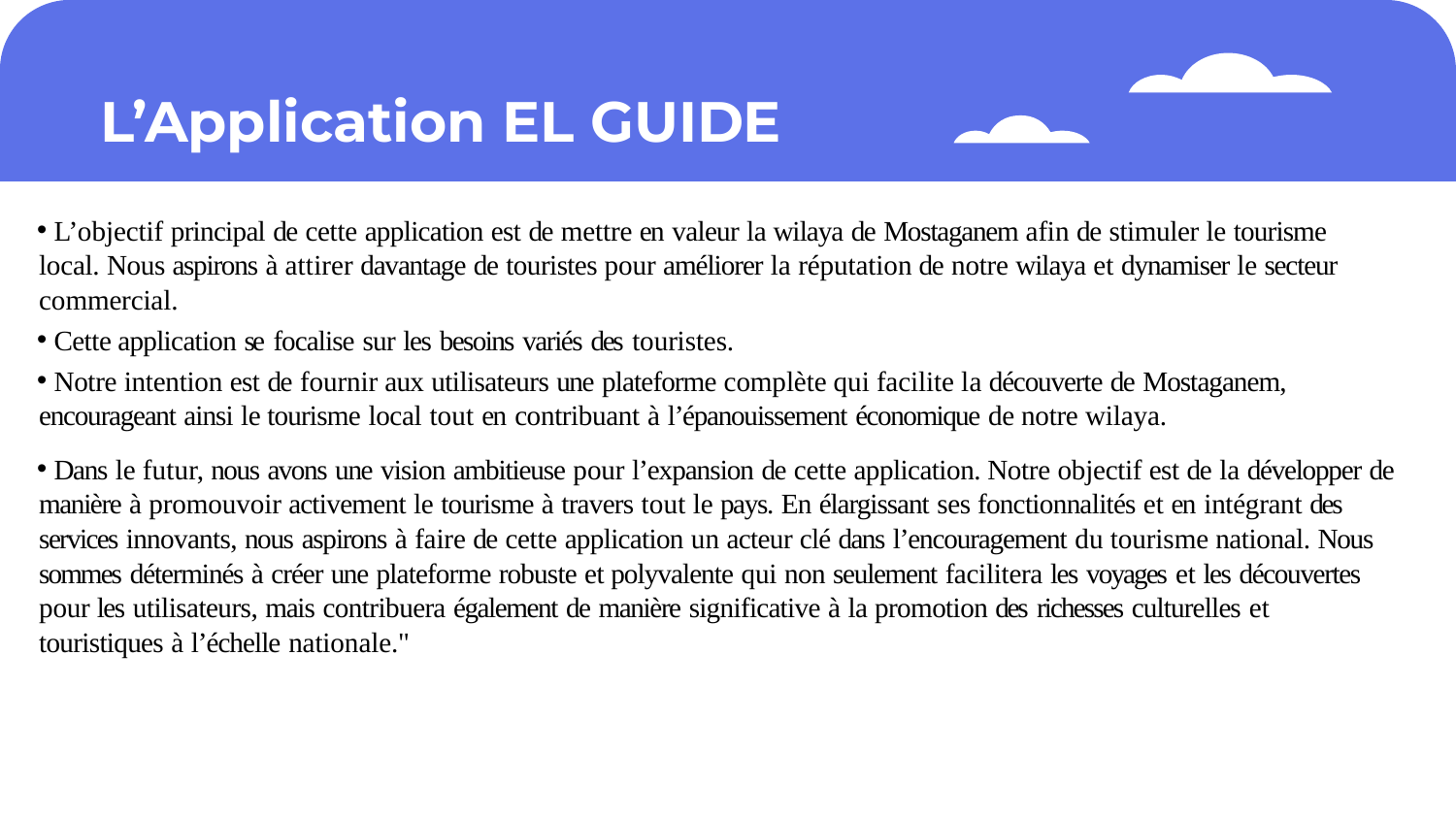

# L’Application EL GUIDE
 L’objectif principal de cette application est de mettre en valeur la wilaya de Mostaganem afin de stimuler le tourisme local. Nous aspirons à attirer davantage de touristes pour améliorer la réputation de notre wilaya et dynamiser le secteur commercial.
 Cette application se focalise sur les besoins variés des touristes.
 Notre intention est de fournir aux utilisateurs une plateforme complète qui facilite la découverte de Mostaganem, encourageant ainsi le tourisme local tout en contribuant à l’épanouissement économique de notre wilaya.
 Dans le futur, nous avons une vision ambitieuse pour l’expansion de cette application. Notre objectif est de la développer de manière à promouvoir activement le tourisme à travers tout le pays. En élargissant ses fonctionnalités et en intégrant des services innovants, nous aspirons à faire de cette application un acteur clé dans l’encouragement du tourisme national. Nous sommes déterminés à créer une plateforme robuste et polyvalente qui non seulement facilitera les voyages et les découvertes pour les utilisateurs, mais contribuera également de manière significative à la promotion des richesses culturelles et touristiques à l’échelle nationale."